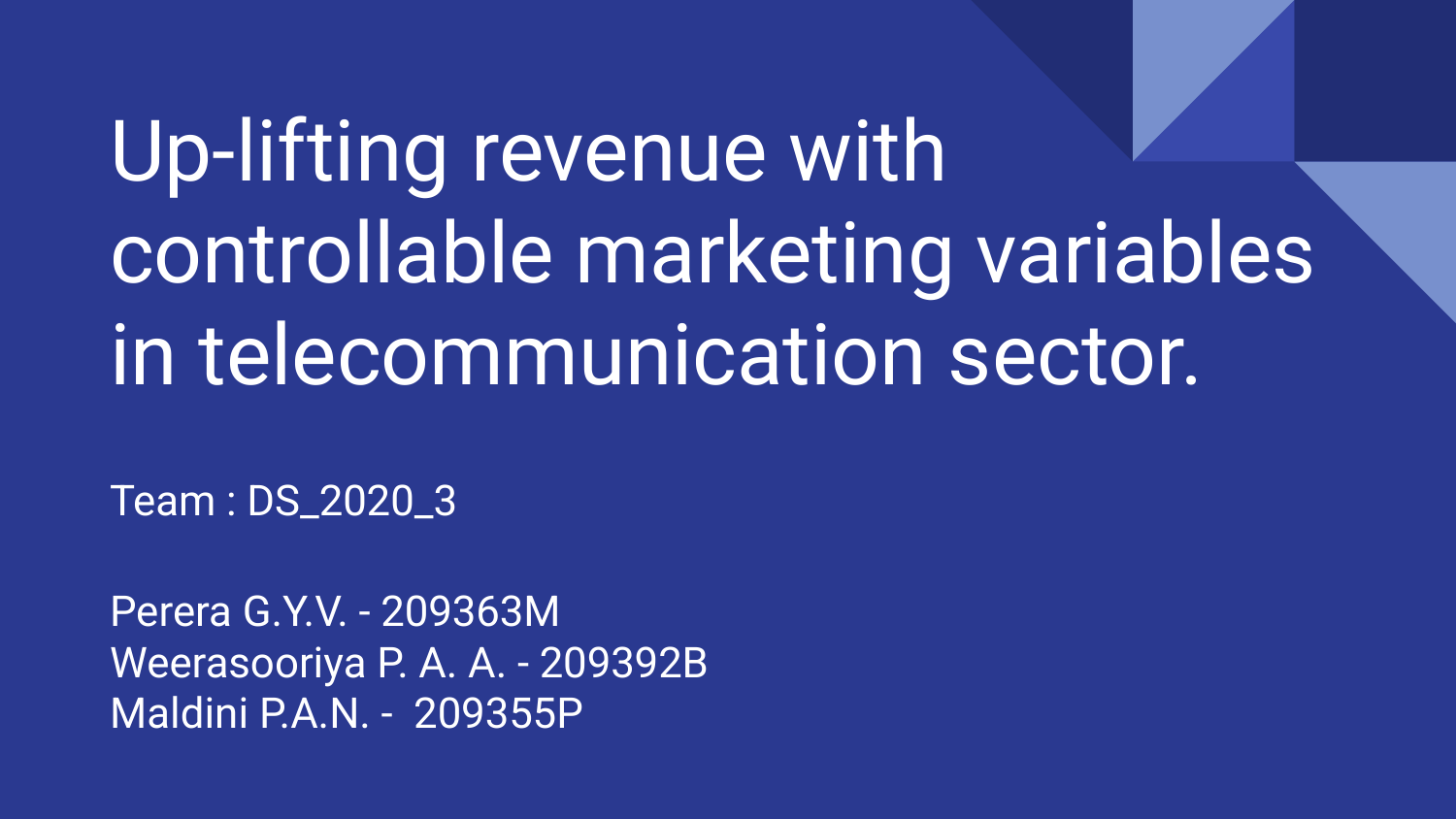

# Up-lifting revenue with controllable marketing variables in telecommunication sector.
Team : DS_2020_3
Perera G.Y.V. - 209363M
Weerasooriya P. A. A. - 209392B
Maldini P.A.N. -  209355P